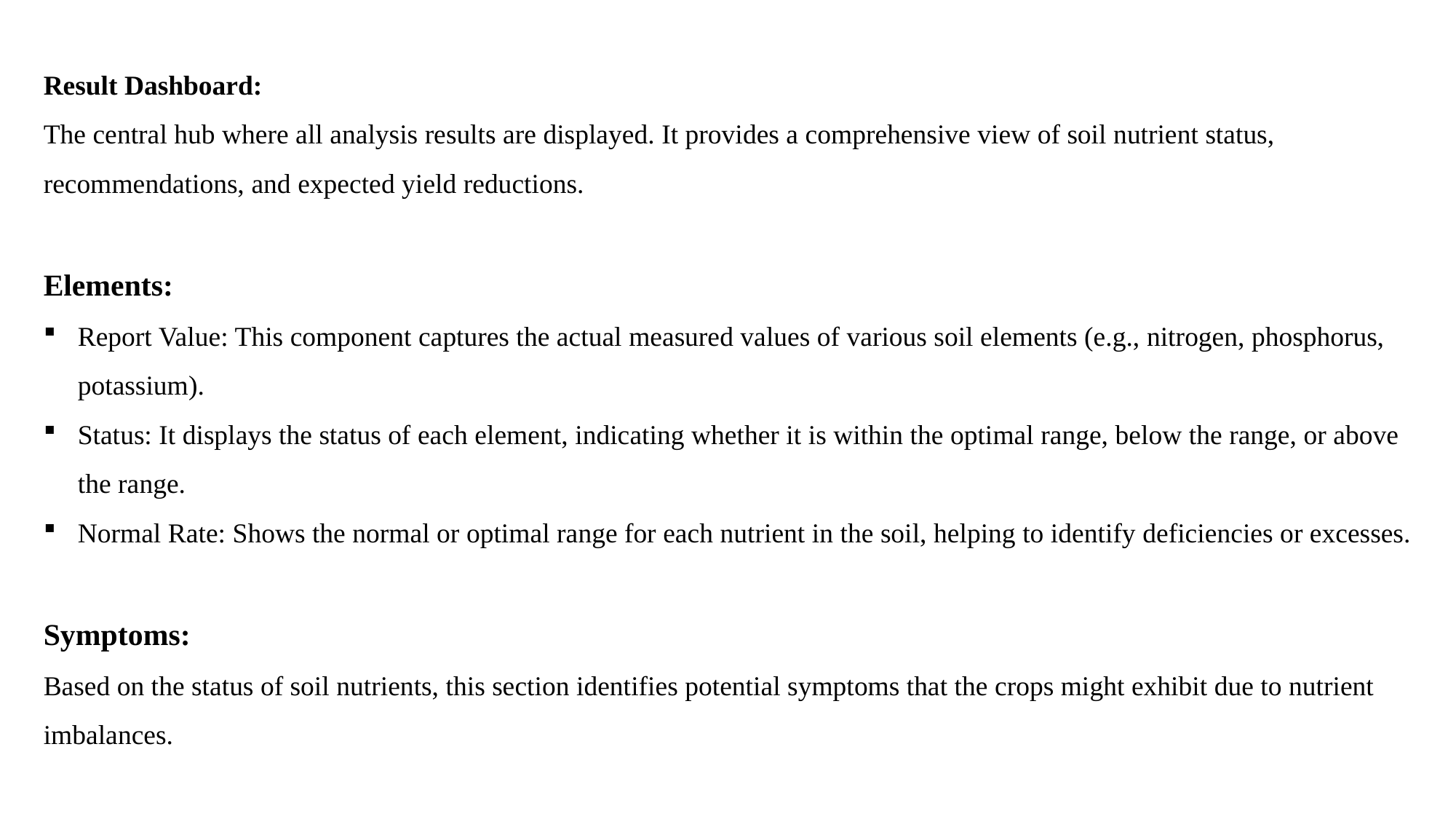

Result Dashboard:
The central hub where all analysis results are displayed. It provides a comprehensive view of soil nutrient status, recommendations, and expected yield reductions.

Elements:
Report Value: This component captures the actual measured values of various soil elements (e.g., nitrogen, phosphorus, potassium).
Status: It displays the status of each element, indicating whether it is within the optimal range, below the range, or above the range.
Normal Rate: Shows the normal or optimal range for each nutrient in the soil, helping to identify deficiencies or excesses.

Symptoms:
Based on the status of soil nutrients, this section identifies potential symptoms that the crops might exhibit due to nutrient imbalances.